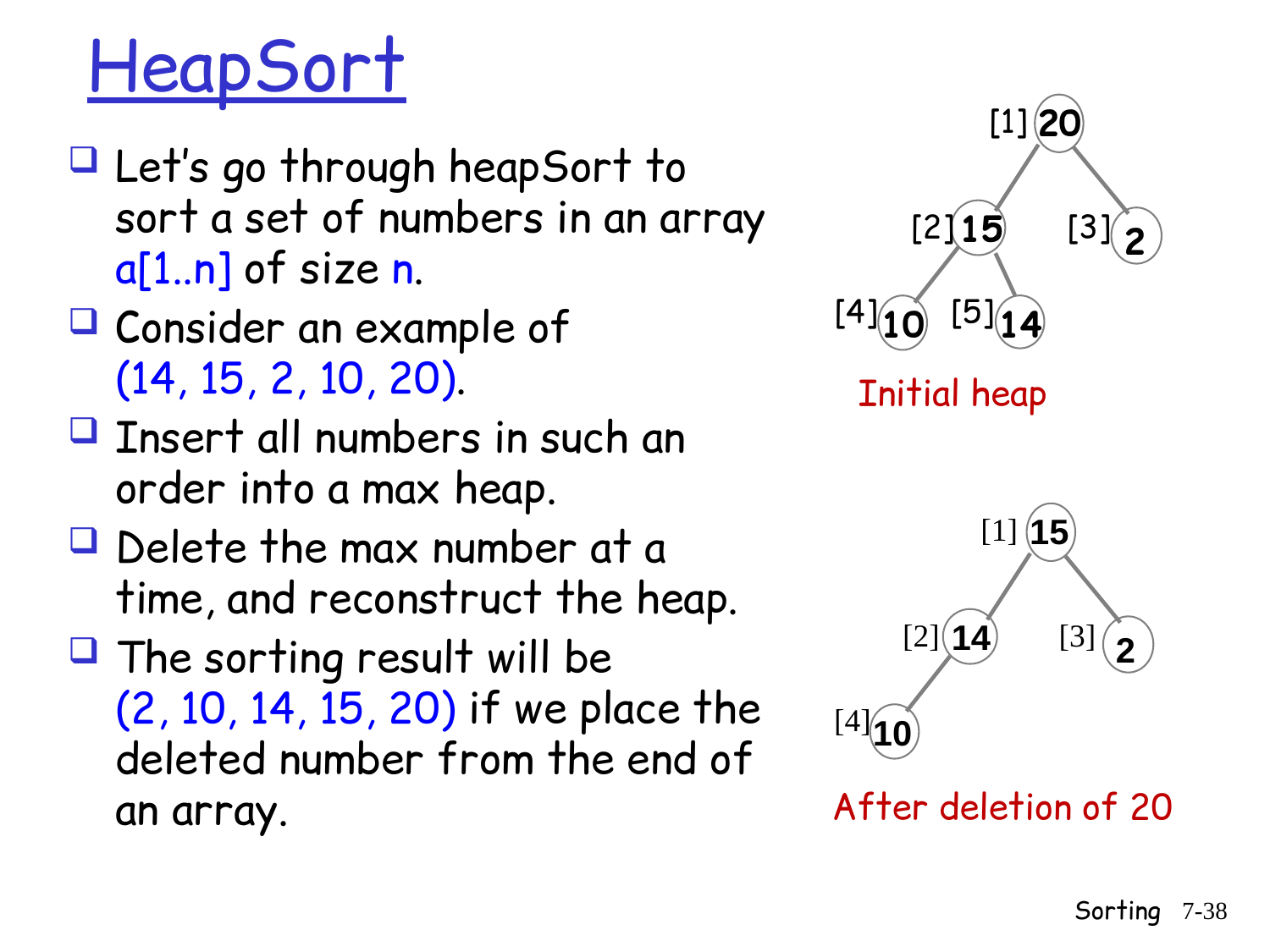

# HeapSort
[1]
20

[2]
15

[3]

2

[4]
[5]
10

14

Let’s go through heapSort to sort a set of numbers in an array a[1..n] of size n.
Consider an example of
(14, 15, 2, 10, 20).
Insert all numbers in such an order into a max heap.
Delete the max number at a time, and reconstruct the heap.
The sorting result will be
(2, 10, 14, 15, 20) if we place the deleted number from the end of an array.
Initial heap
[1]
15

[2]
14

[3]

2

[4]
10

After deletion of 20
Sorting
7-38